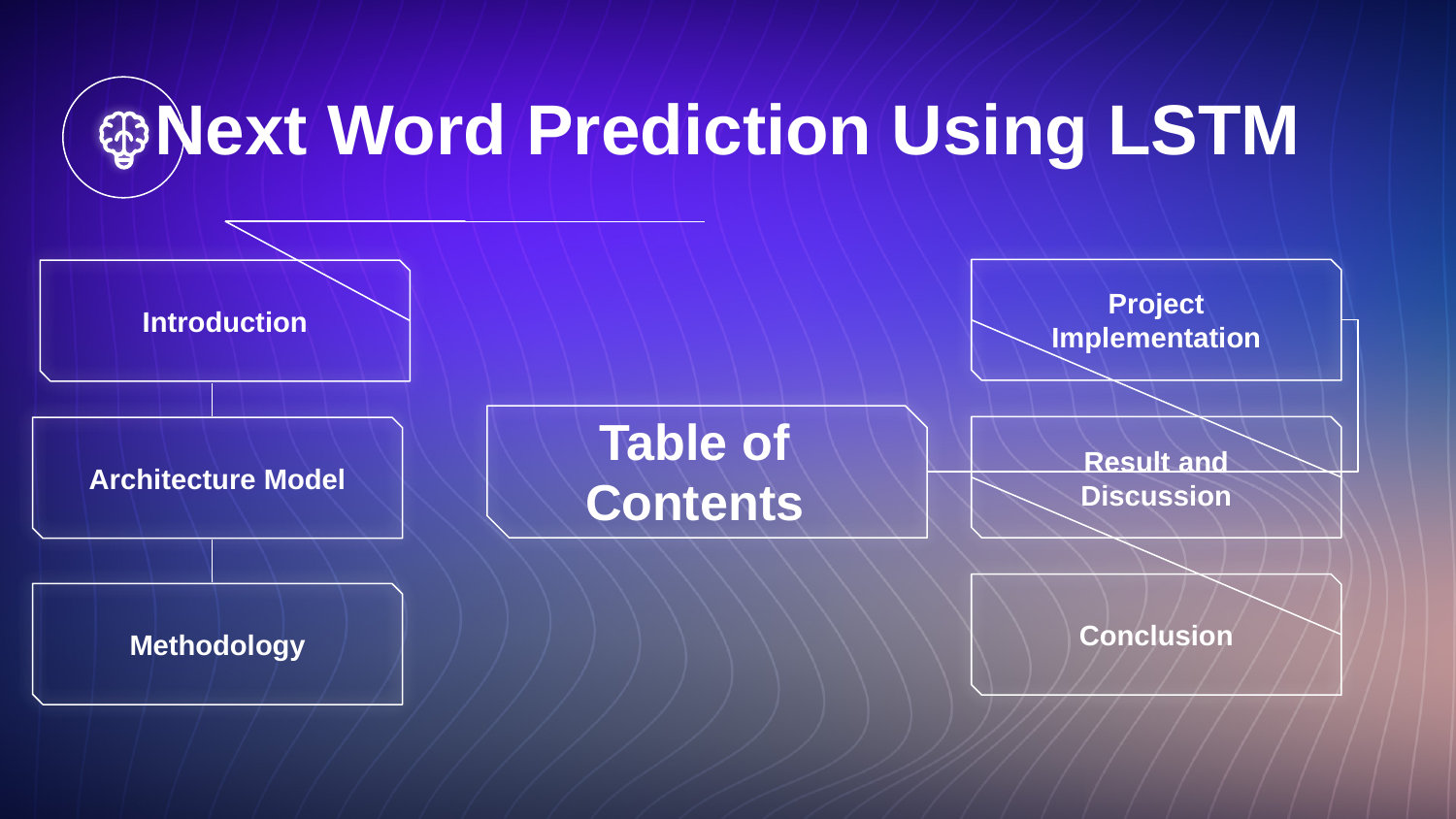

# Next Word Prediction Using LSTM

Project
Implementation

Introduction

Table of Contents

Result and Discussion

Architecture Model

Conclusion

Methodology